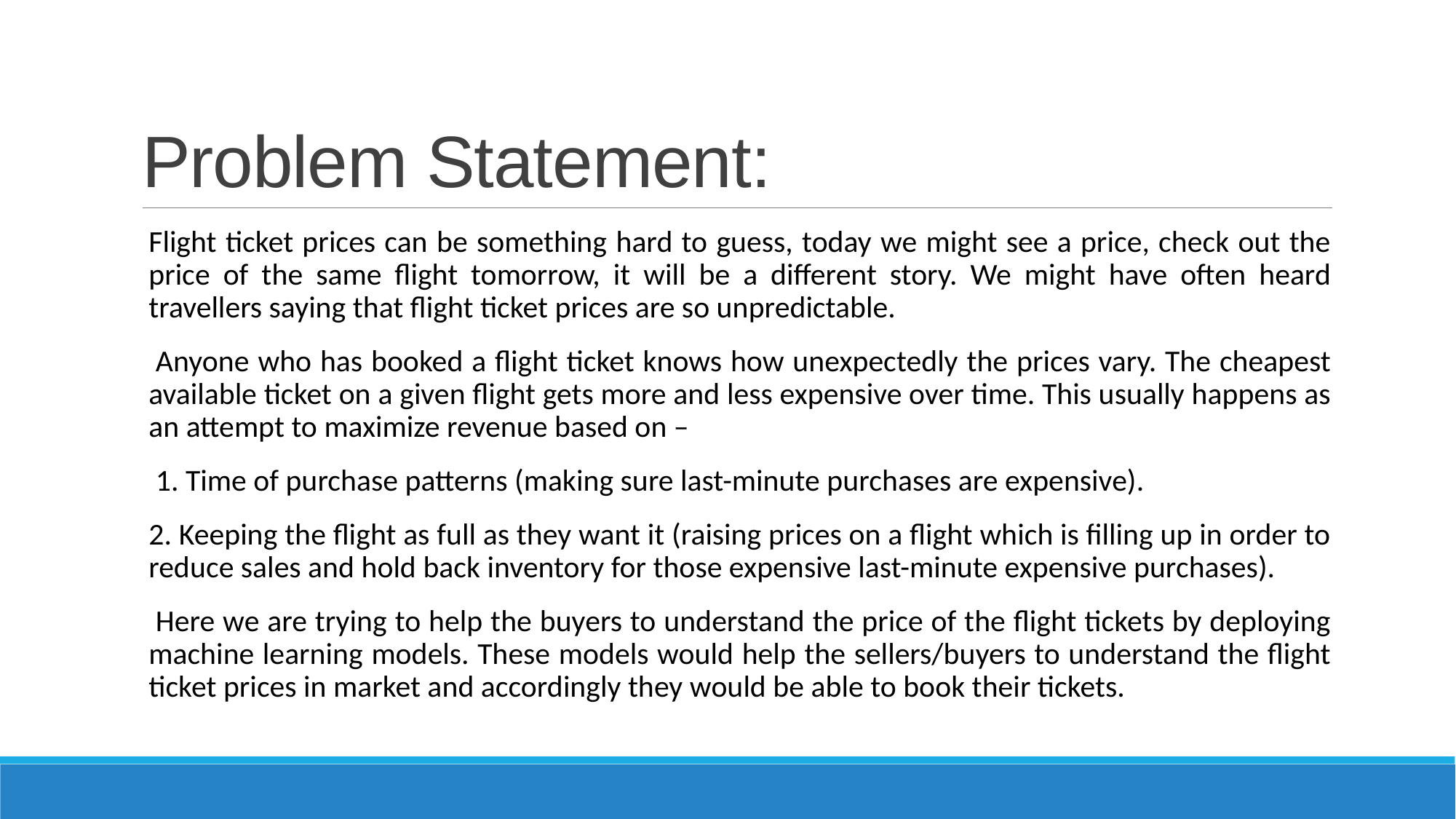

# Problem Statement:
Flight ticket prices can be something hard to guess, today we might see a price, check out the price of the same flight tomorrow, it will be a different story. We might have often heard travellers saying that flight ticket prices are so unpredictable.
 Anyone who has booked a flight ticket knows how unexpectedly the prices vary. The cheapest available ticket on a given flight gets more and less expensive over time. This usually happens as an attempt to maximize revenue based on –
 1. Time of purchase patterns (making sure last-minute purchases are expensive).
2. Keeping the flight as full as they want it (raising prices on a flight which is filling up in order to reduce sales and hold back inventory for those expensive last-minute expensive purchases).
 Here we are trying to help the buyers to understand the price of the flight tickets by deploying machine learning models. These models would help the sellers/buyers to understand the flight ticket prices in market and accordingly they would be able to book their tickets.